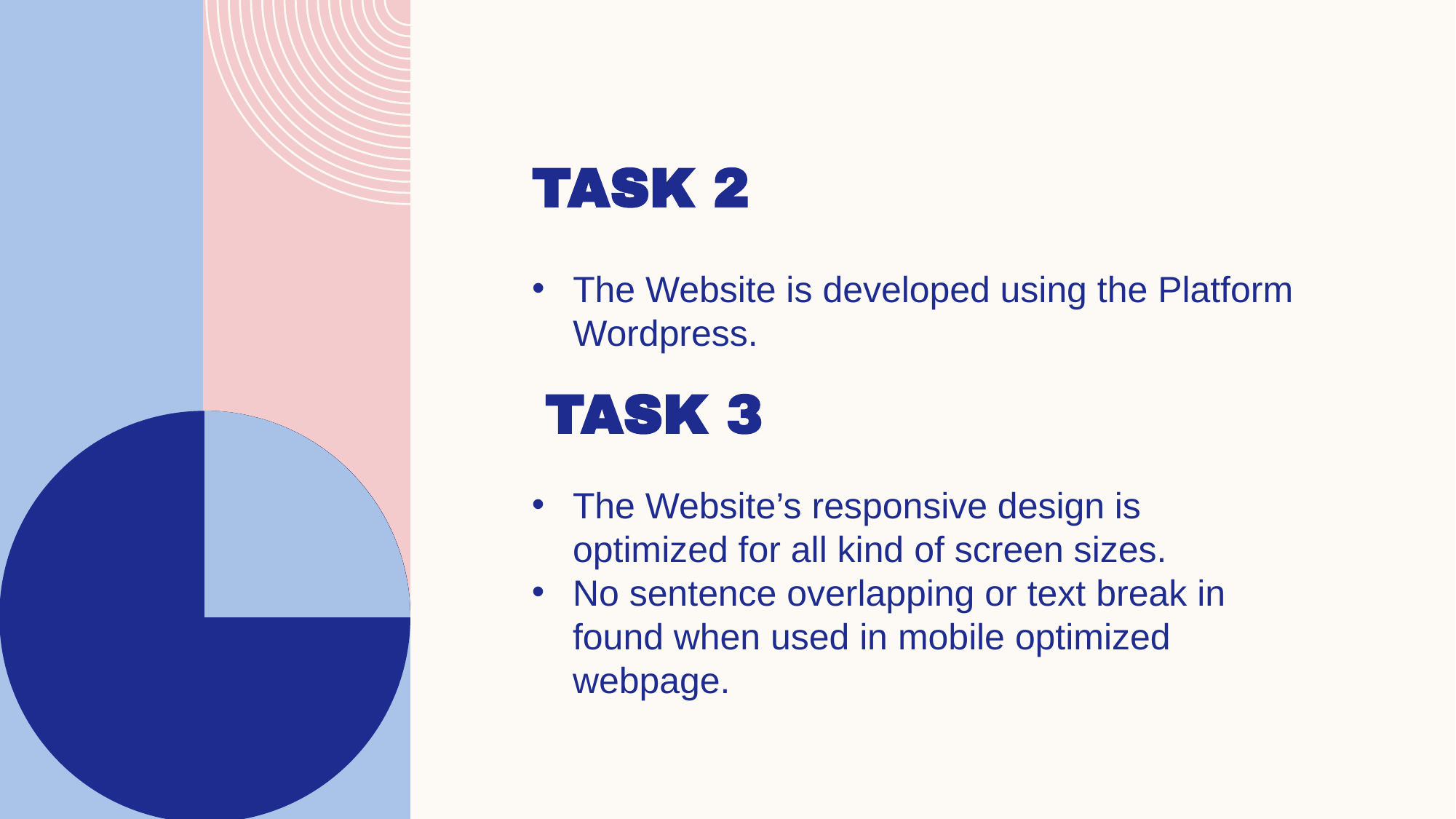

# TASK 2
The Website is developed using the Platform Wordpress.
TASK 3

The Website’s responsive design is optimized for all kind of screen sizes.
No sentence overlapping or text break in found when used in mobile optimized webpage.